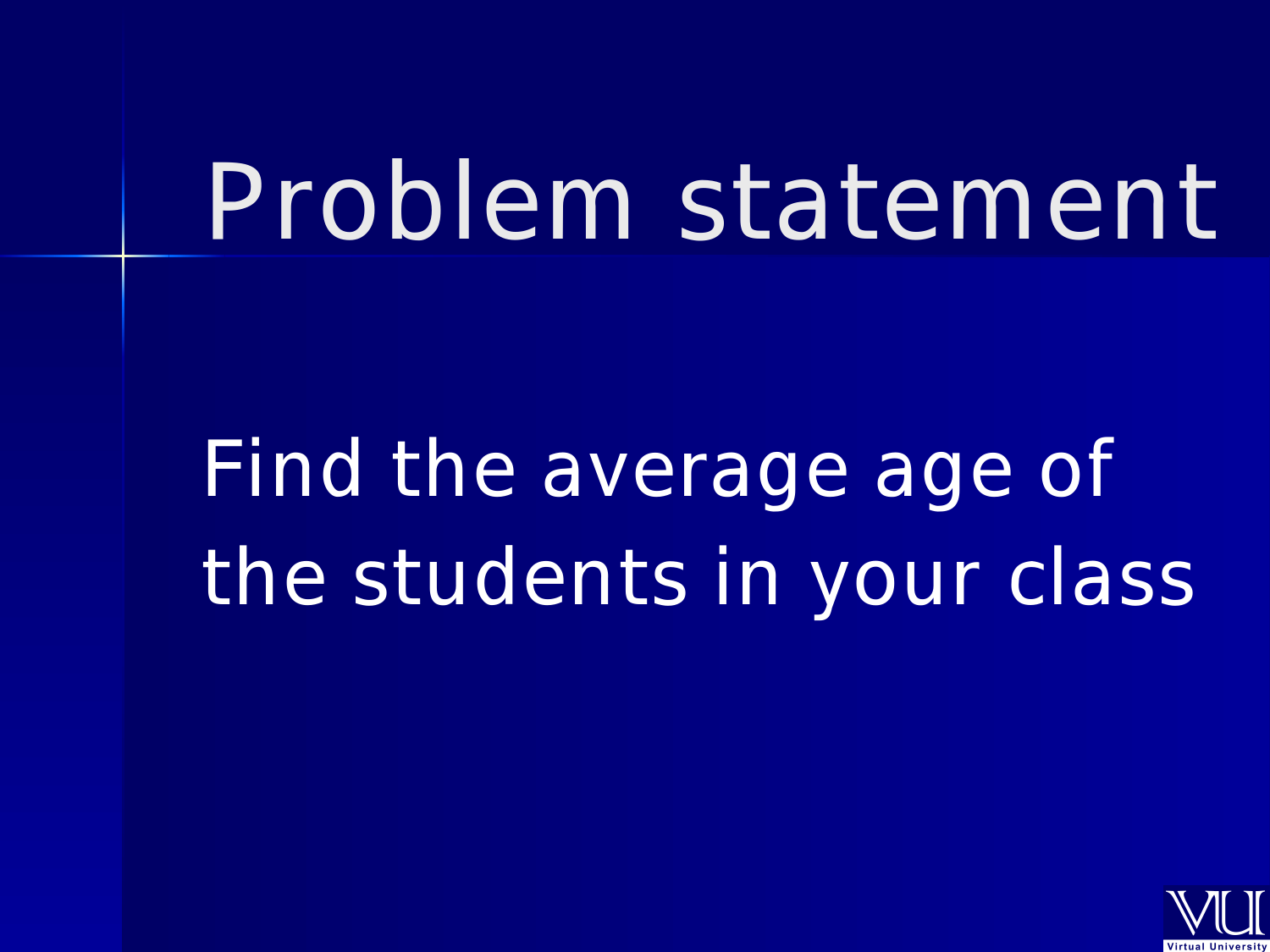

# Problem statement
Find the average age of
the students in your class